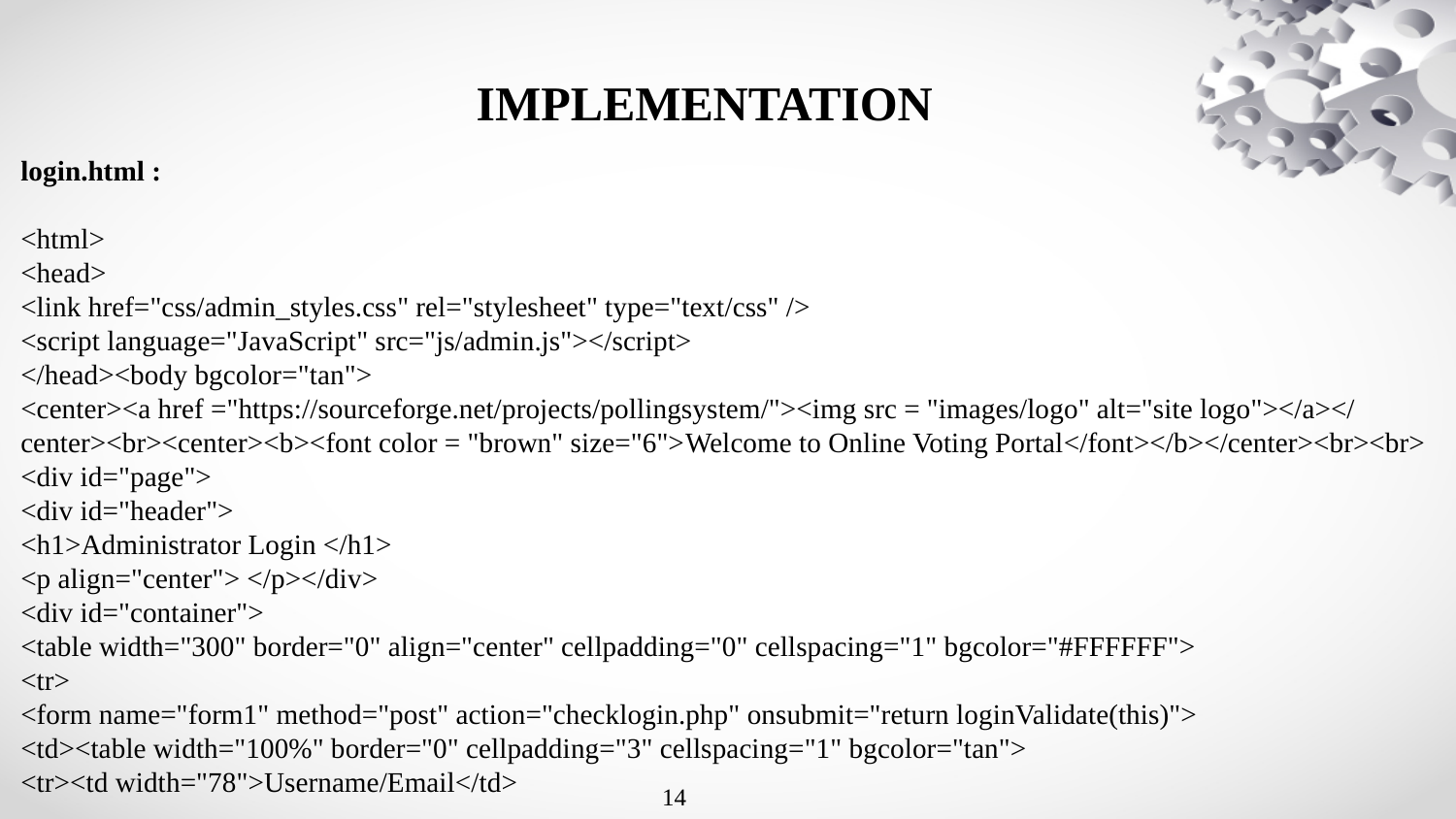

IMPLEMENTATION
login.html :
<html><head><link href="css/admin_styles.css" rel="stylesheet" type="text/css" /><script language="JavaScript" src="js/admin.js"></script></head><body bgcolor="tan"><center><a href ="https://sourceforge.net/projects/pollingsystem/"><img src = "images/logo" alt="site logo"></a></center><br><center><b><font color = "brown" size="6">Welcome to Online Voting Portal</font></b></center><br><br><div id="page"><div id="header"><h1>Administrator Login </h1><p align="center"> </p></div><div id="container"><table width="300" border="0" align="center" cellpadding="0" cellspacing="1" bgcolor="#FFFFFF"><tr><form name="form1" method="post" action="checklogin.php" onsubmit="return loginValidate(this)"><td><table width="100%" border="0" cellpadding="3" cellspacing="1" bgcolor="tan"><tr><td width="78">Username/Email</td>
14